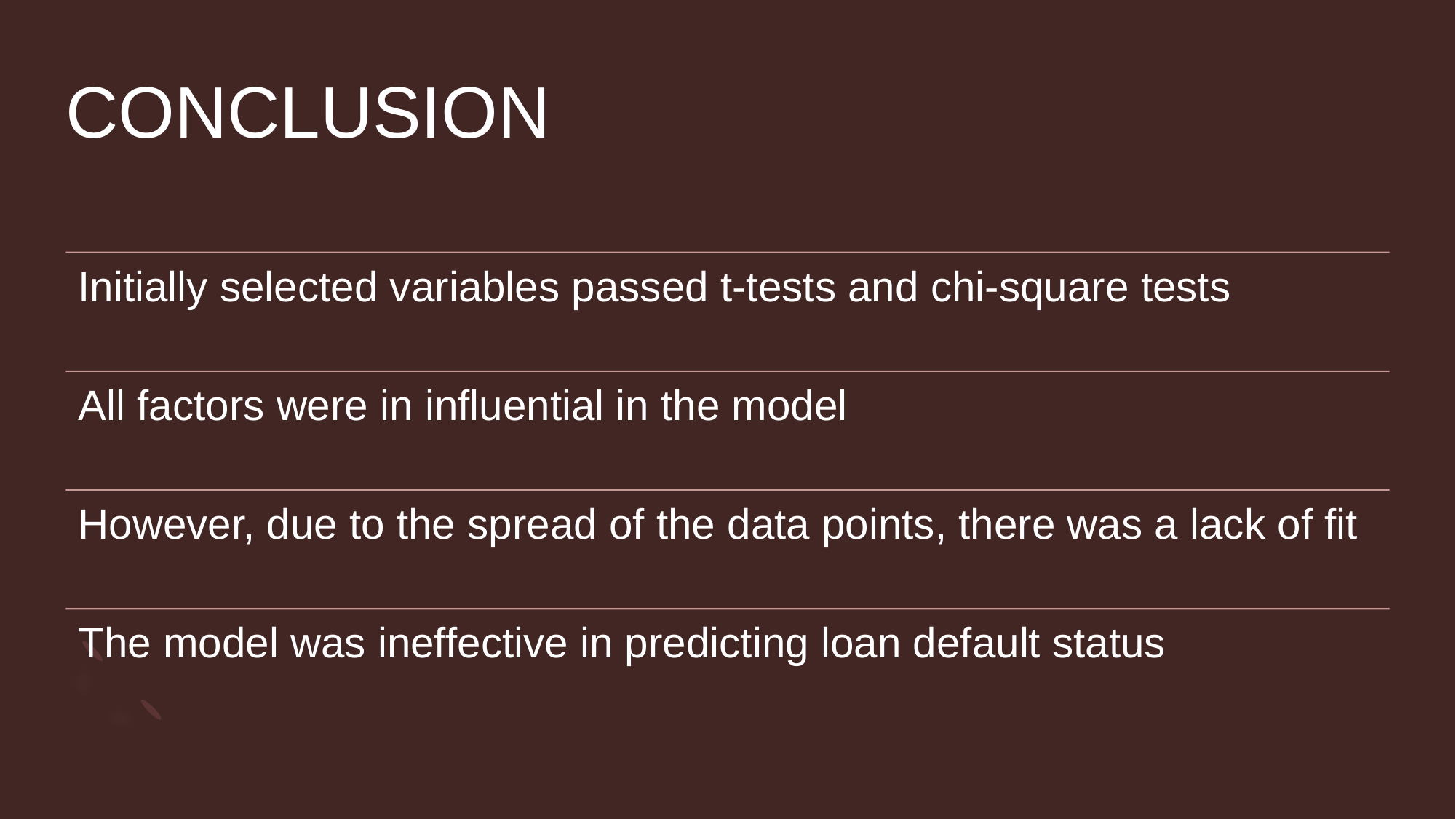

# CONCLUSION
Initially selected variables passed t-tests and chi-square tests
All factors were in influential in the model
However, due to the spread of the data points, there was a lack of fit
The model was ineffective in predicting loan default status